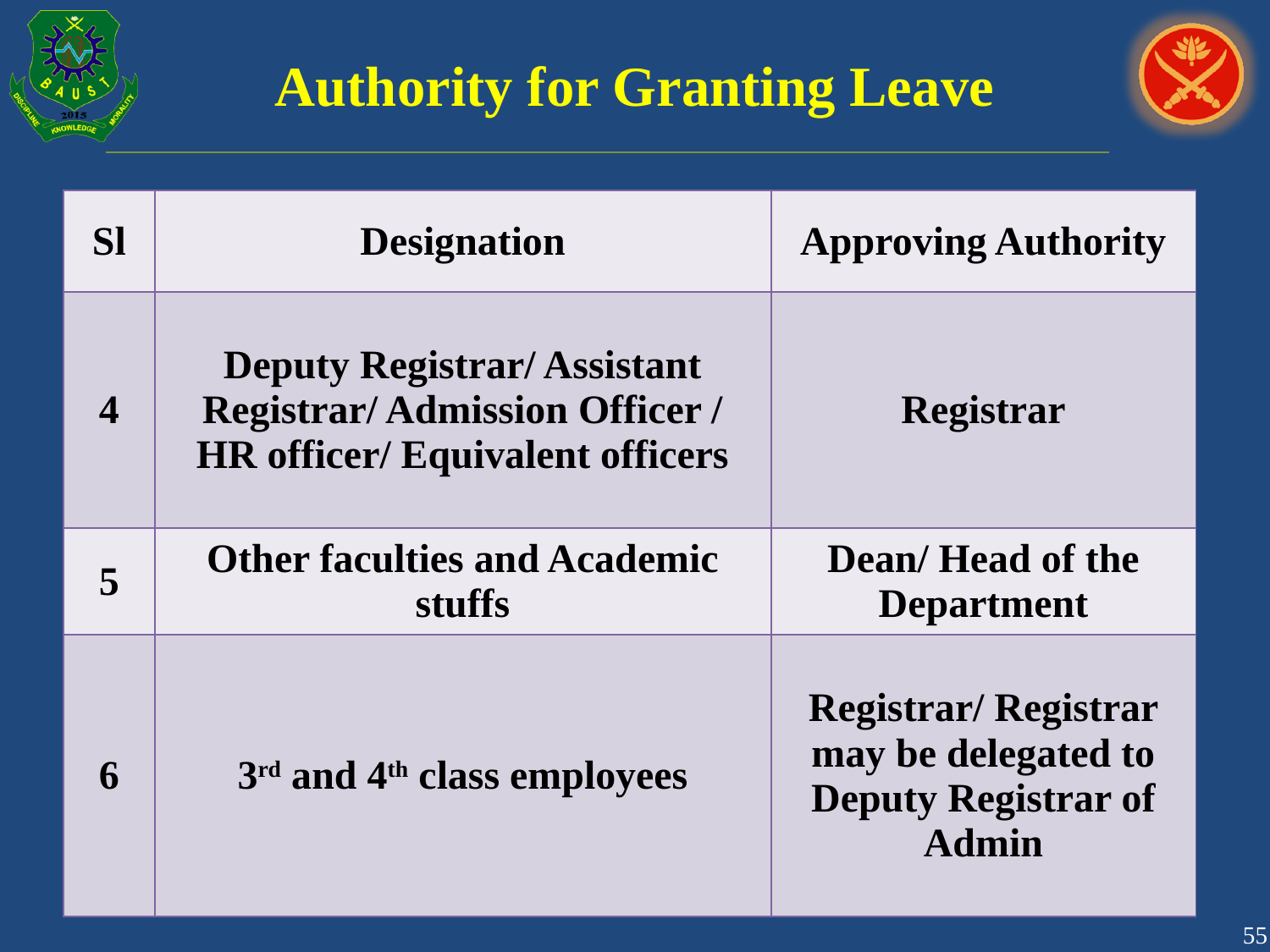

# Authority for Granting Leave
| Sl | Designation | Approving Authority |
| --- | --- | --- |
| 4 | Deputy Registrar/ Assistant Registrar/ Admission Officer / HR officer/ Equivalent officers | Registrar |
| 5 | Other faculties and Academic stuffs | Dean/ Head of the Department |
| 6 | 3rd and 4th class employees | Registrar/ Registrar may be delegated to Deputy Registrar of Admin |
55